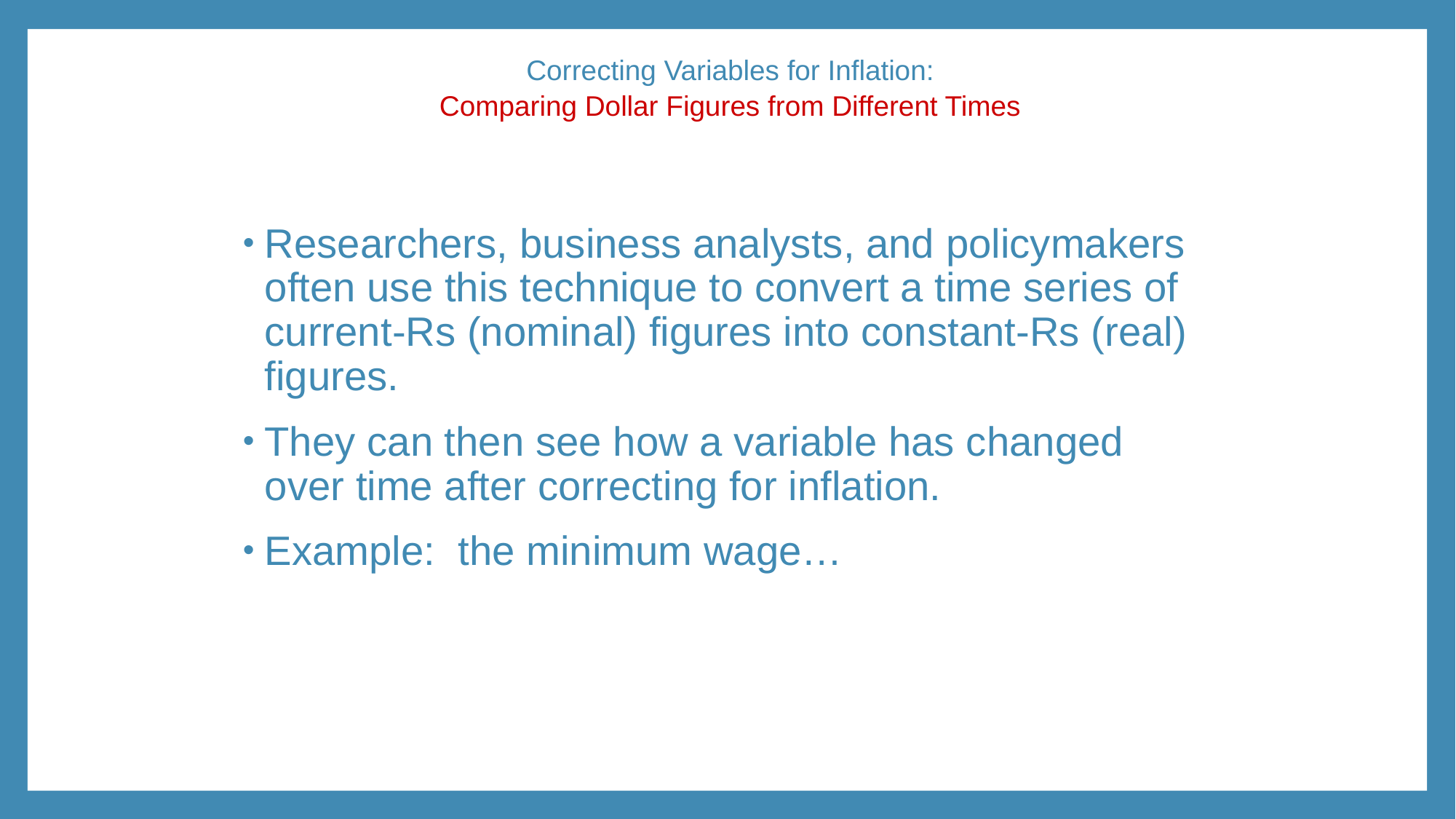

0
Correcting Variables for Inflation:
Comparing Dollar Figures from Different Times
Researchers, business analysts, and policymakers often use this technique to convert a time series of current-Rs (nominal) figures into constant-Rs (real) figures.
They can then see how a variable has changed over time after correcting for inflation.
Example:  the minimum wage…